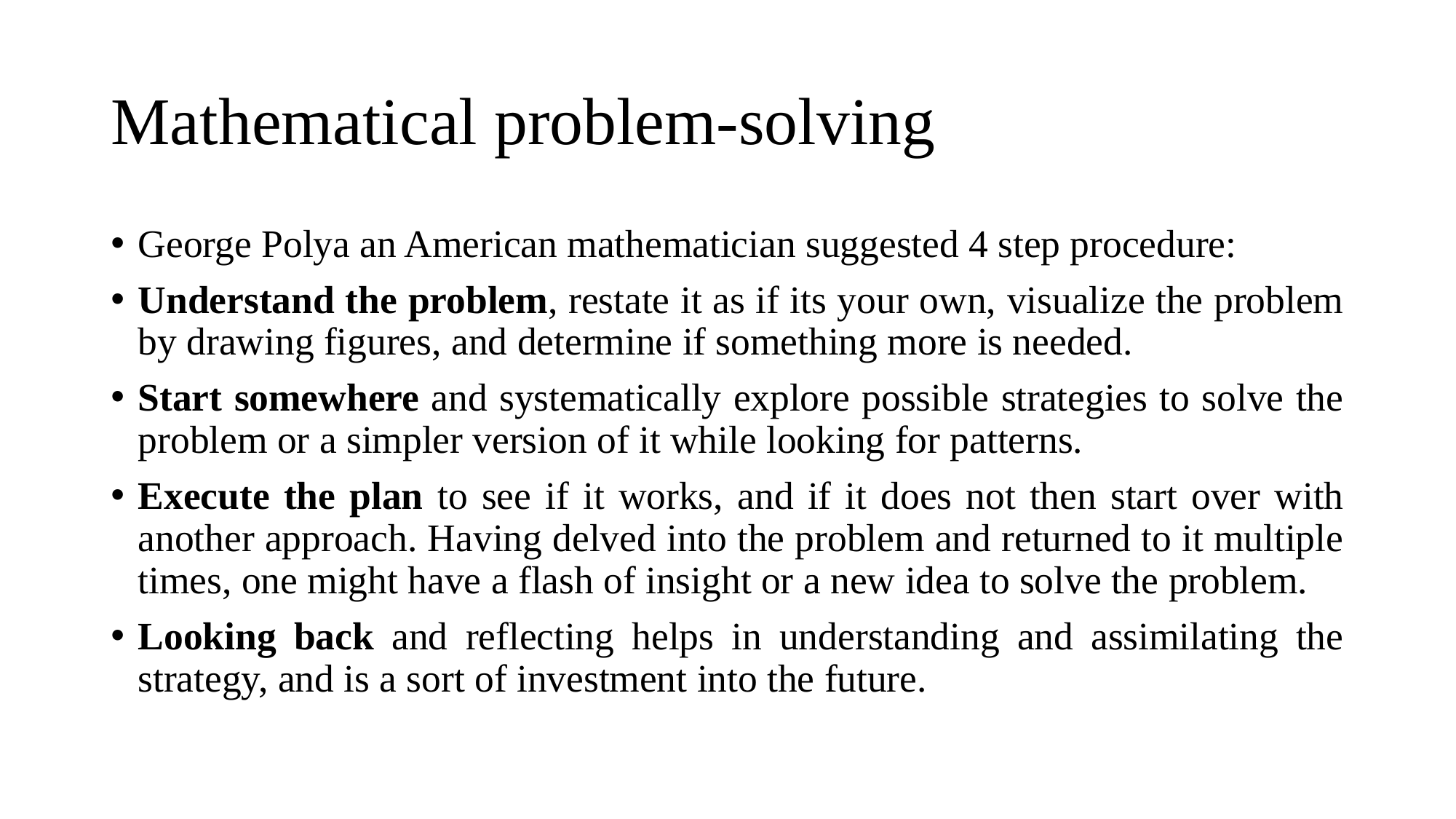

# Mathematical problem-solving
George Polya an American mathematician suggested 4 step procedure:
Understand the problem, restate it as if its your own, visualize the problem by drawing figures, and determine if something more is needed.
Start somewhere and systematically explore possible strategies to solve the problem or a simpler version of it while looking for patterns.
Execute the plan to see if it works, and if it does not then start over with another approach. Having delved into the problem and returned to it multiple times, one might have a flash of insight or a new idea to solve the problem.
Looking back and reflecting helps in understanding and assimilating the strategy, and is a sort of investment into the future.